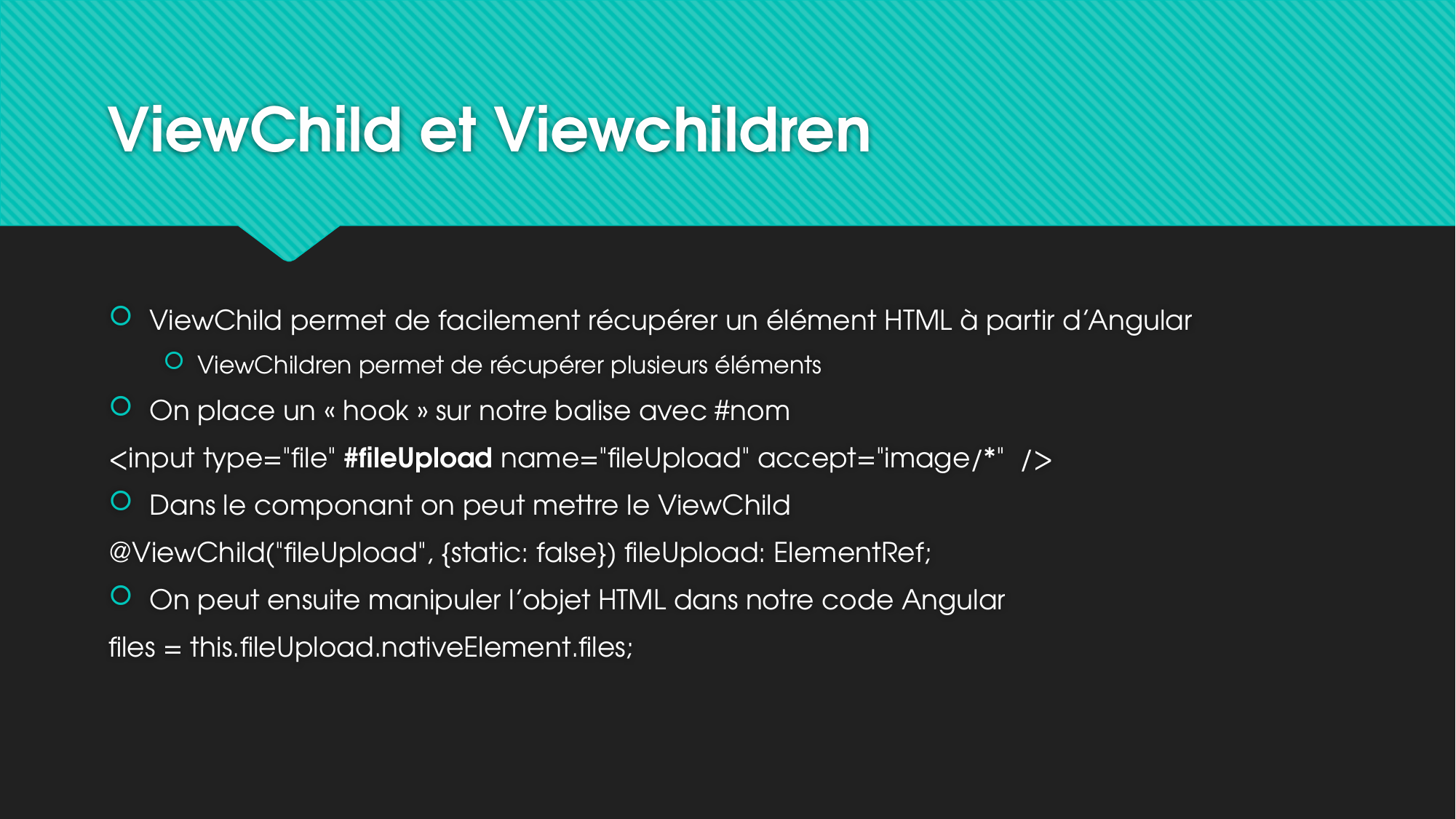

# ViewChild et Viewchildren
ViewChild permet de facilement récupérer un élément HTML à partir d’Angular
ViewChildren permet de récupérer plusieurs éléments
On place un « hook » sur notre balise avec #nom
<input type="file" #fileUpload name="fileUpload" accept="image/*"  />
Dans le componant on peut mettre le ViewChild
@ViewChild("fileUpload", {static: false}) fileUpload: ElementRef;
On peut ensuite manipuler l’objet HTML dans notre code Angular
files = this.fileUpload.nativeElement.files;